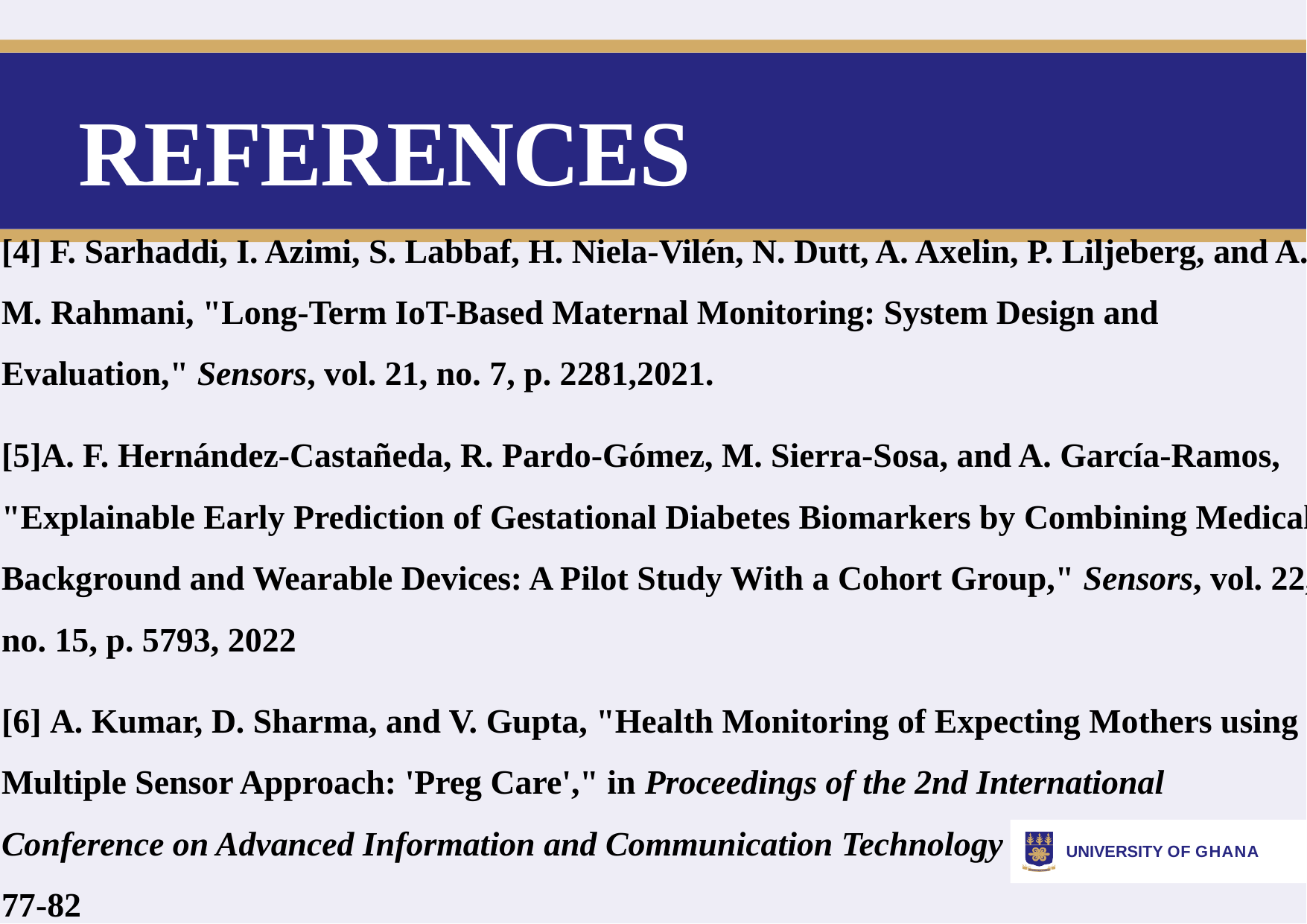

# REFERENCES
[4] F. Sarhaddi, I. Azimi, S. Labbaf, H. Niela-Vilén, N. Dutt, A. Axelin, P. Liljeberg, and A. M. Rahmani, "Long-Term IoT-Based Maternal Monitoring: System Design and Evaluation," Sensors, vol. 21, no. 7, p. 2281,2021.
[5]A. F. Hernández-Castañeda, R. Pardo-Gómez, M. Sierra-Sosa, and A. García-Ramos, "Explainable Early Prediction of Gestational Diabetes Biomarkers by Combining Medical Background and Wearable Devices: A Pilot Study With a Cohort Group," Sensors, vol. 22, no. 15, p. 5793, 2022
[6] A. Kumar, D. Sharma, and V. Gupta, "Health Monitoring of Expecting Mothers using Multiple Sensor Approach: 'Preg Care'," in Proceedings of the 2nd International Conference on Advanced Information and Communication Technology (ICAICT), 2020, pp. 77-82

UNIVERSITY OF GHANA